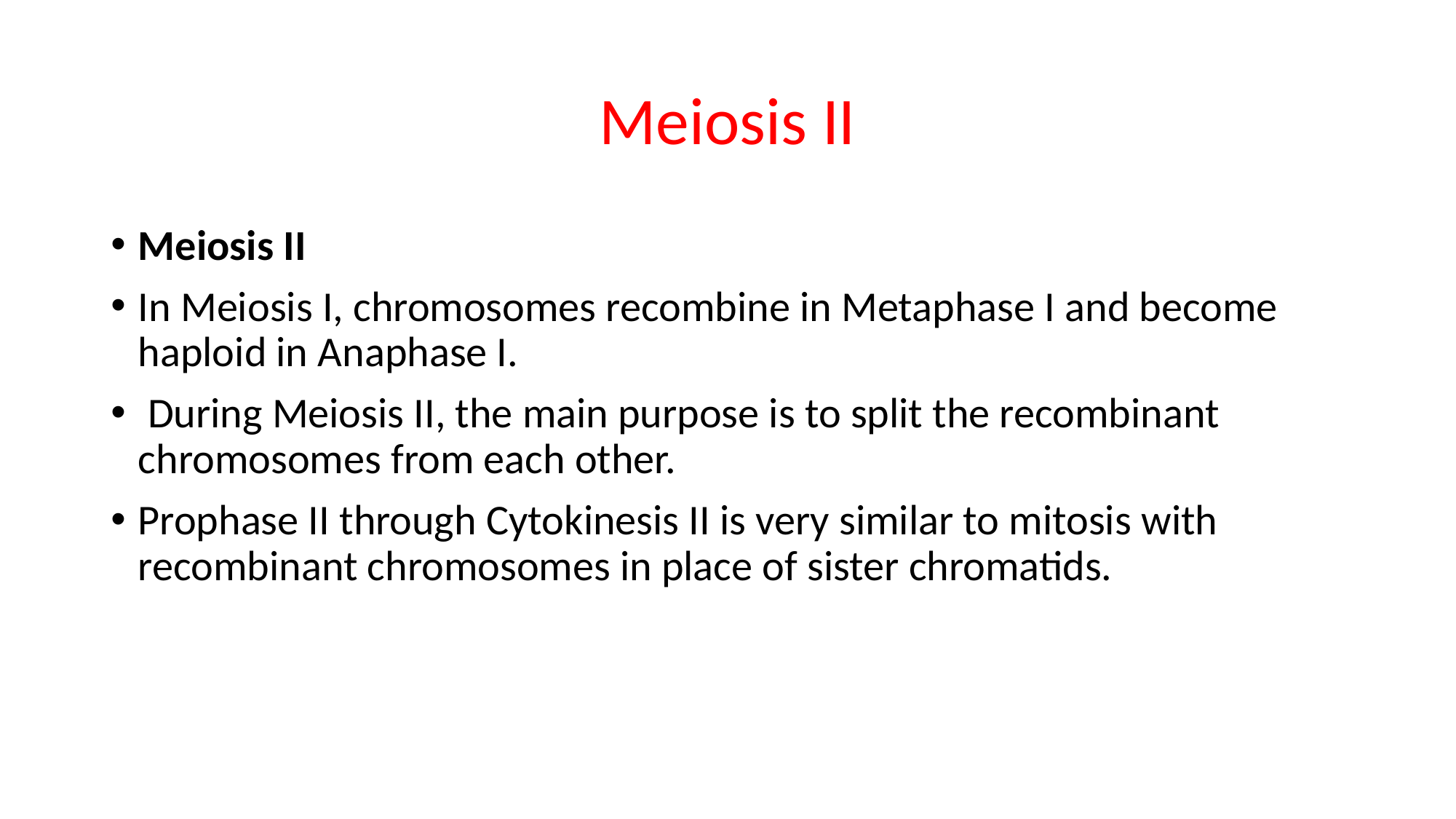

# Meiosis II
Meiosis II
In Meiosis I, chromosomes recombine in Metaphase I and become haploid in Anaphase I.
 During Meiosis II, the main purpose is to split the recombinant chromosomes from each other.
Prophase II through Cytokinesis II is very similar to mitosis with recombinant chromosomes in place of sister chromatids.